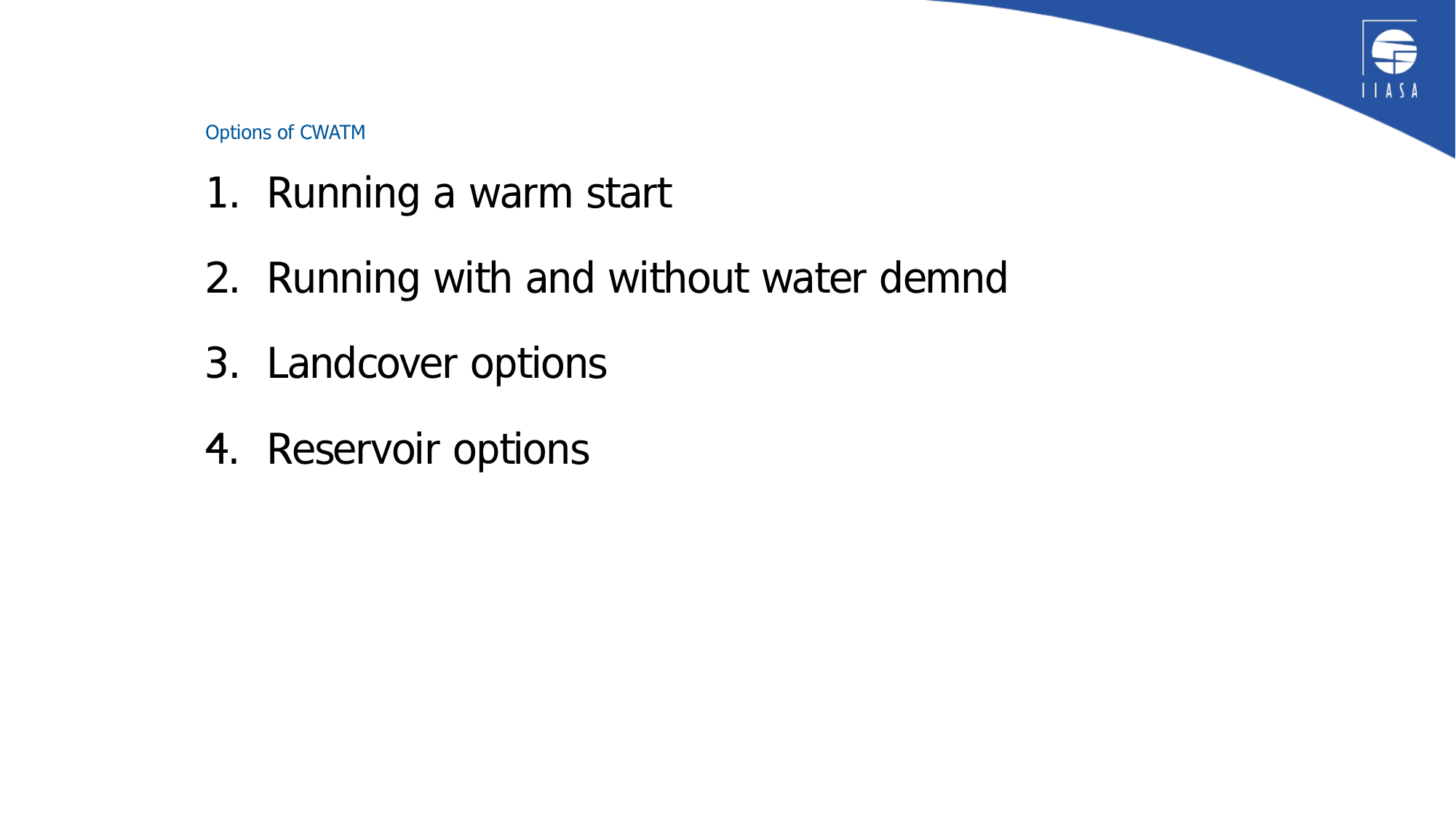

# Options of CWATM
Running a warm start
Running with and without water demnd
Landcover options
Reservoir options